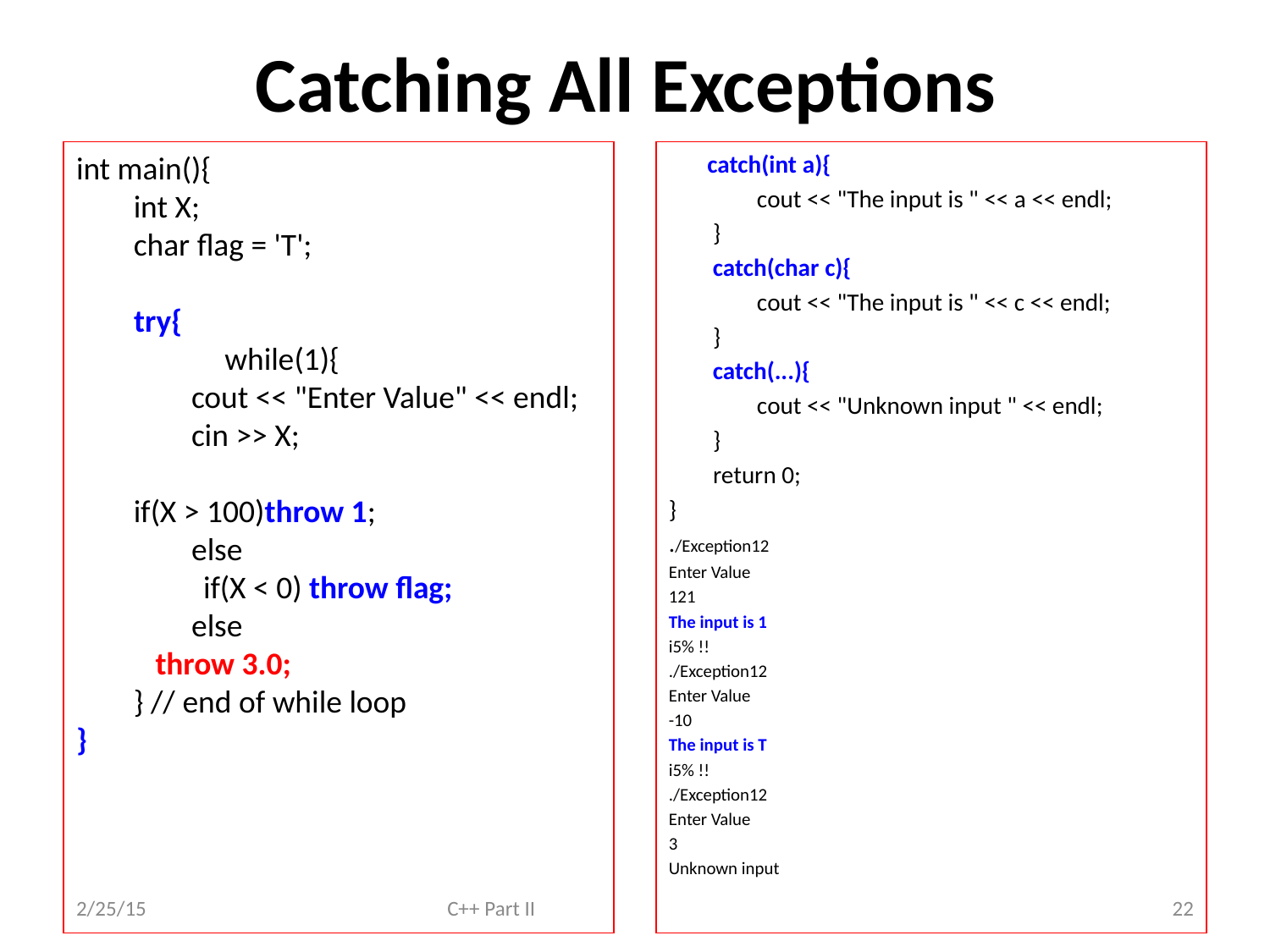

# Catching All Exceptions
int main(){
        int X;
        char flag = 'T';

        try{
        	   while(1){
                cout << "Enter Value" << endl;
                cin >> X;

        if(X > 100)throw 1;
                else
	if(X < 0) throw flag;
                else
           throw 3.0;
        } // end of while loop
}
       catch(int a){
                cout << "The input is " << a << endl;
        }
        catch(char c){
                cout << "The input is " << c << endl;
        }
        catch(...){
                cout << "Unknown input " << endl;
        }
        return 0;
}
./Exception12
Enter Value
121
The input is 1
i5% !!
./Exception12
Enter Value
-10
The input is T
i5% !!
./Exception12
Enter Value
3
Unknown input
2/25/15
C++ Part II
22